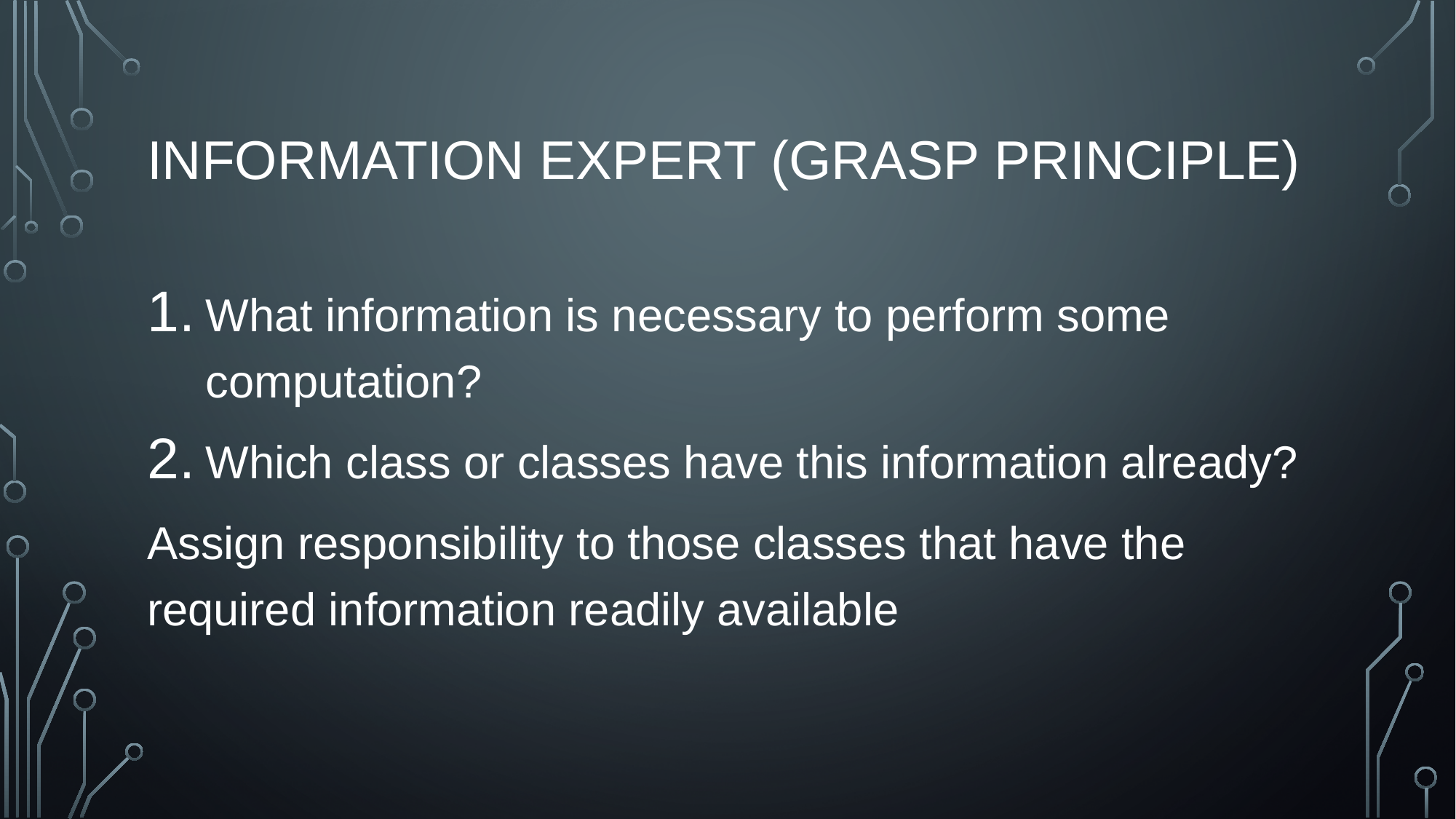

# Information expert (Grasp principle)
What information is necessary to perform some computation?
Which class or classes have this information already?
Assign responsibility to those classes that have the required information readily available